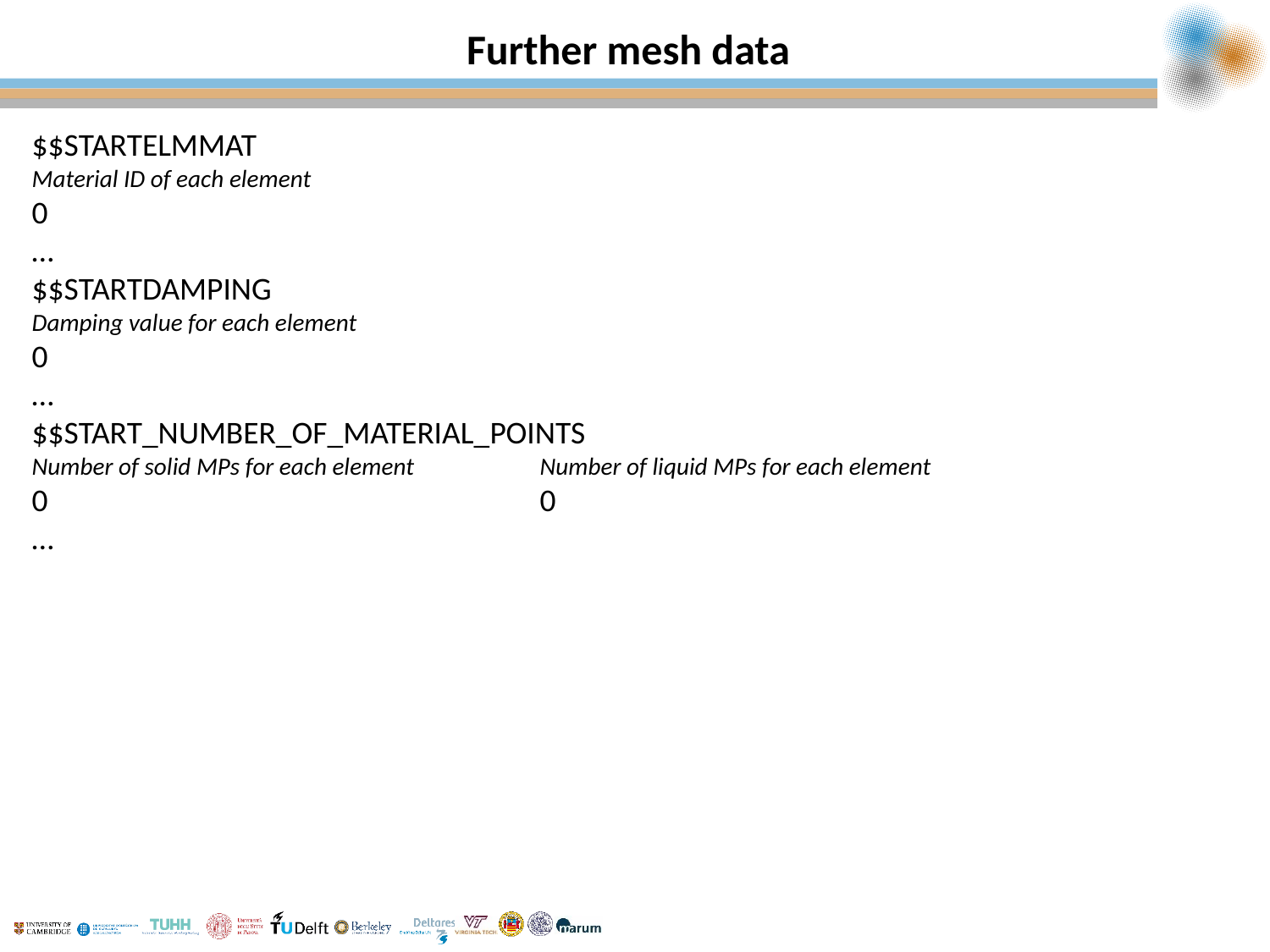

# Further mesh data
$$STARTELMMAT
Material ID of each element
0
…
$$STARTDAMPING
Damping value for each element
0
…
$$START_NUMBER_OF_MATERIAL_POINTS
Number of solid MPs for each element	Number of liquid MPs for each element
0				0
…